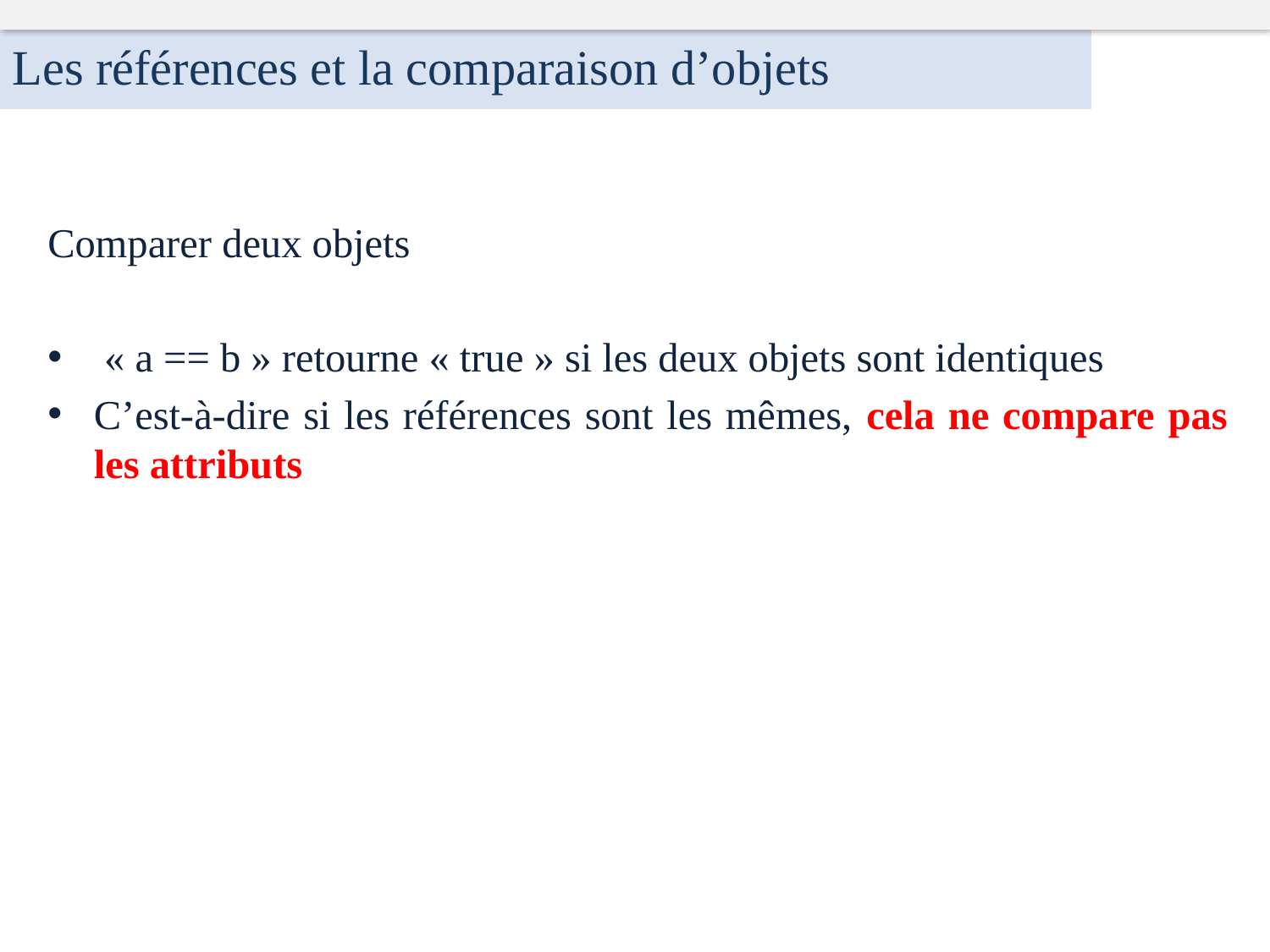

Les références et la comparaison d’objets

Comparer deux objets

 « a == b » retourne « true » si les deux objets sont identiques
C’est-à-dire si les références sont les mêmes, cela ne compare pas les attributs